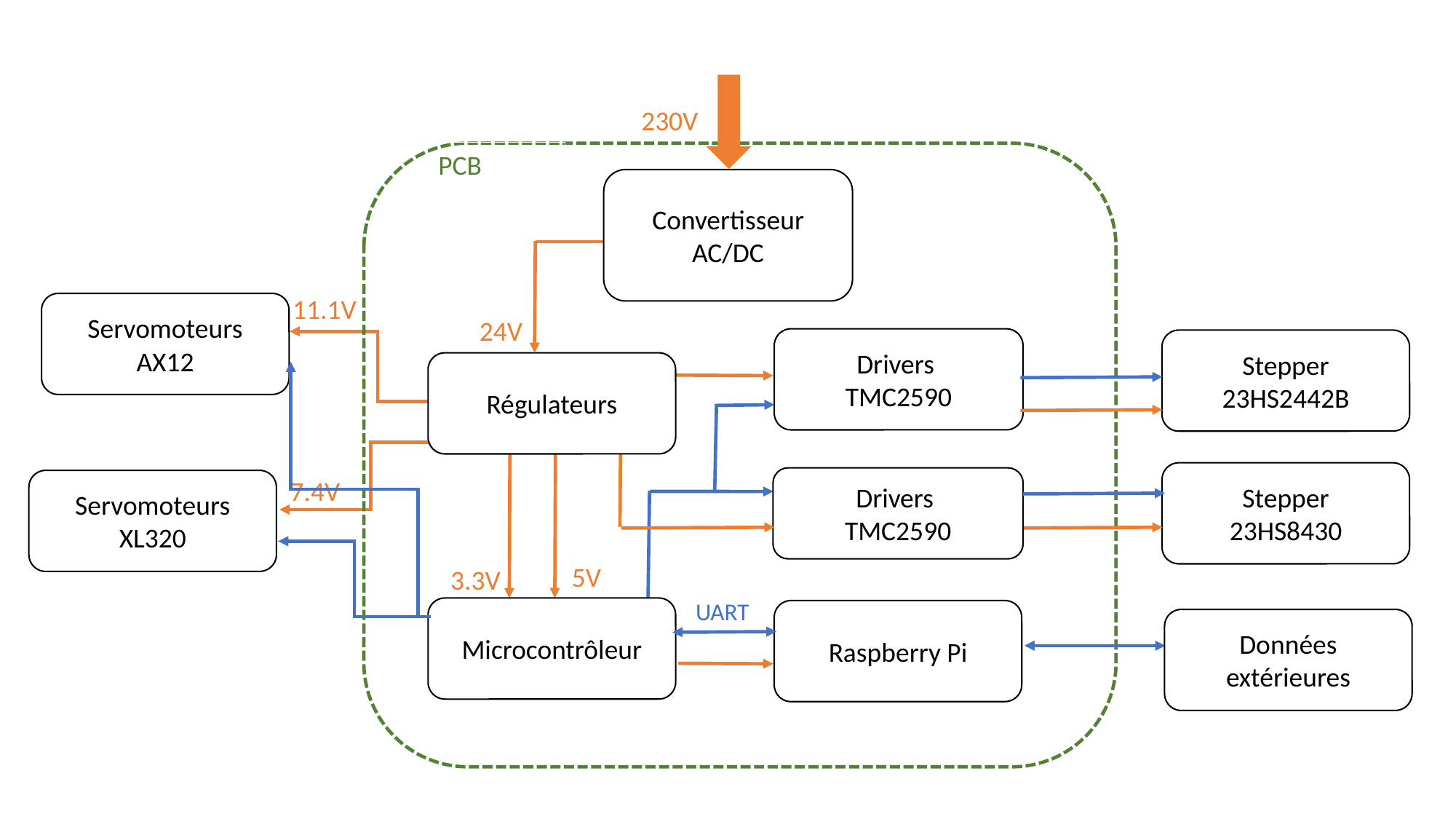

230V
PCB

Convertisseur AC/DC
11.1V
Servomoteurs
AX12
24V
Drivers
TMC2590
Stepper
23HS2442B
Régulateurs
Stepper
23HS8430
Drivers
TMC2590
7.4V
Servomoteurs
XL320
5V
3.3V
UART
Microcontrôleur
Raspberry Pi
Données extérieures